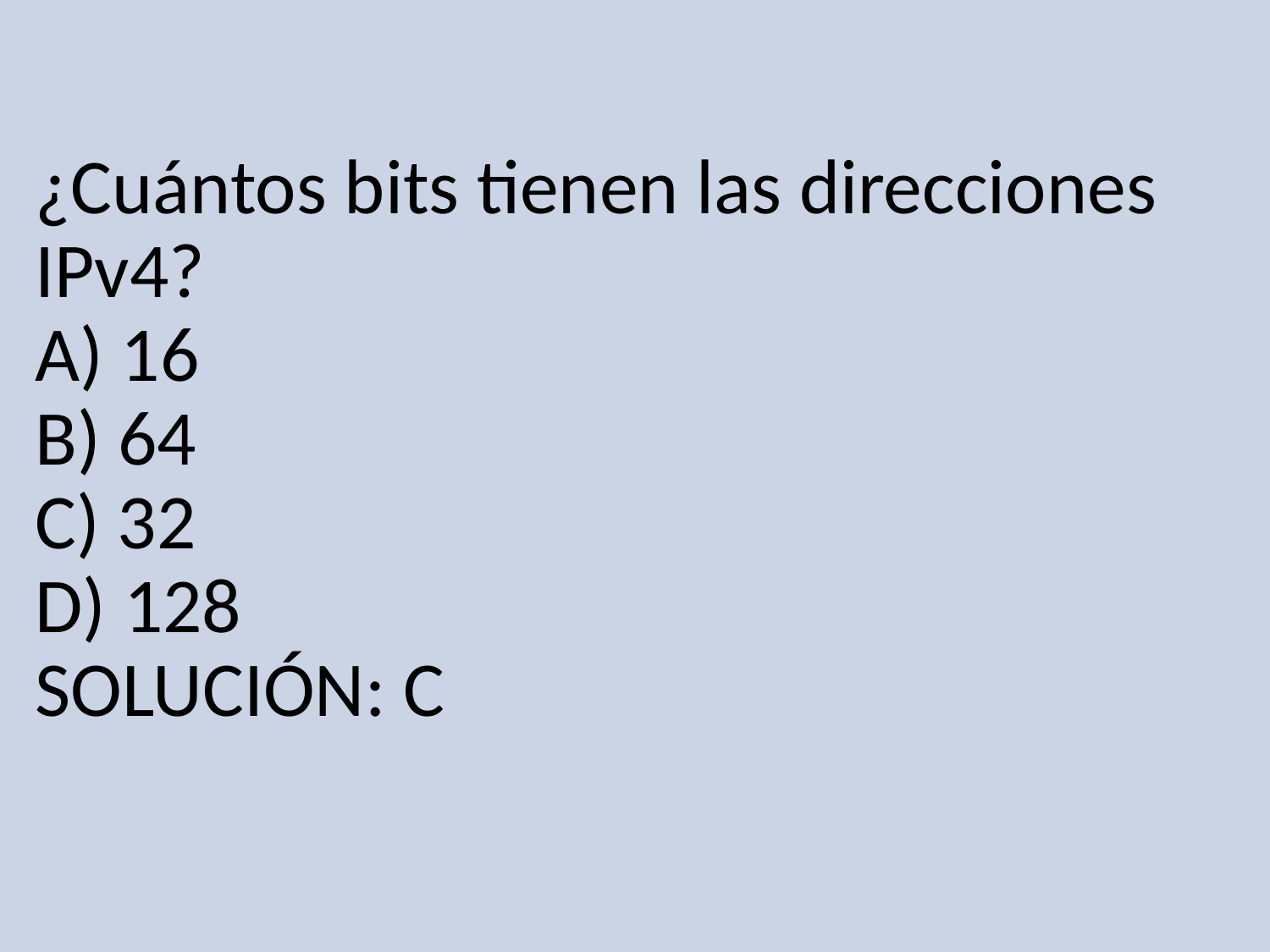

# ¿Cuántos bits tienen las direcciones IPv4? A) 16 B) 64 C) 32 D) 128 SOLUCIÓN: C